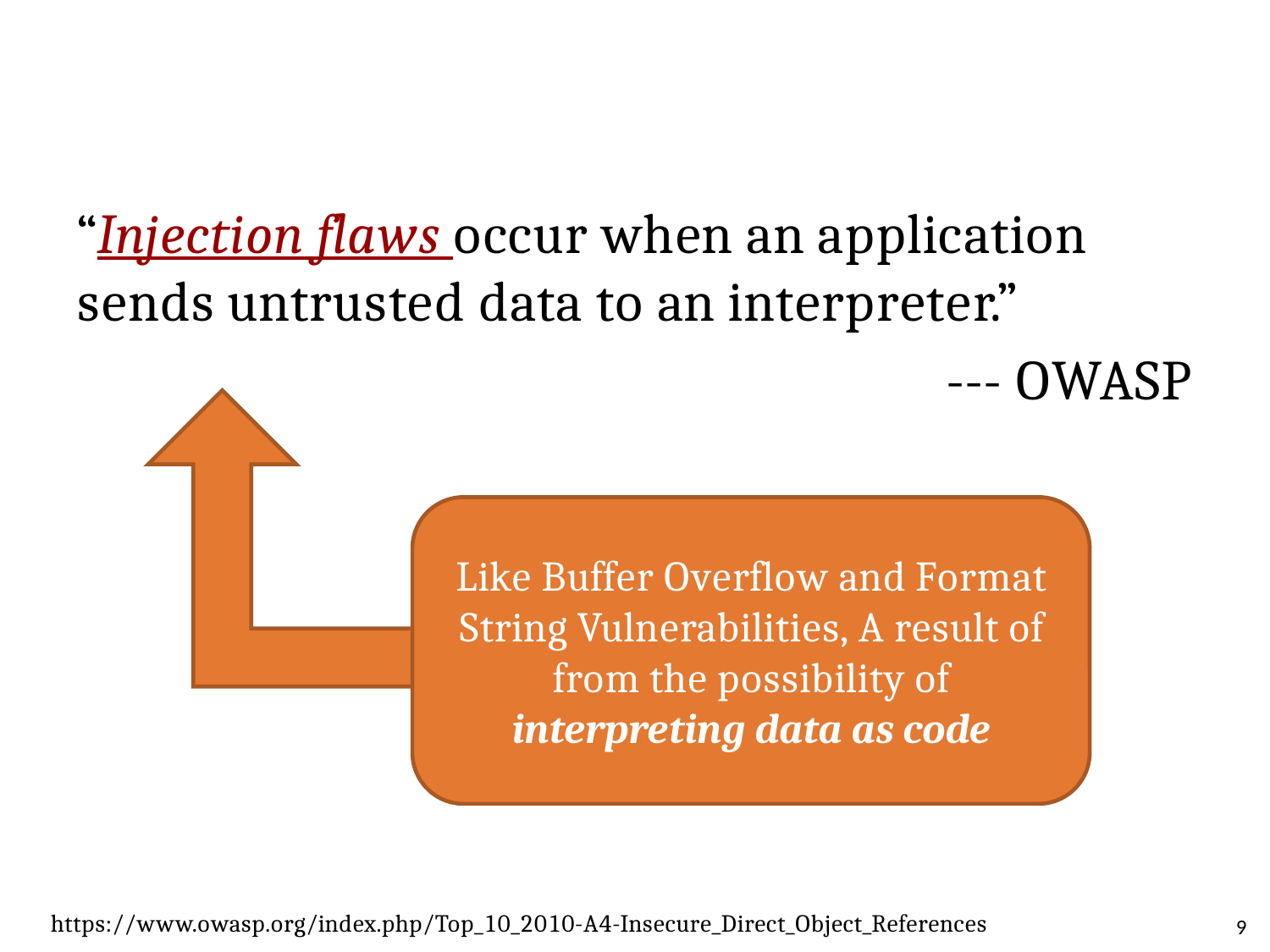

“Injection flaws occur when an application sends untrusted data to an interpreter.”
--- OWASP

Like Buffer Overflow and Format String Vulnerabilities, A result of from the possibility of interpreting data as code
https://www.owasp.org/index.php/Top_10_2010-A4-Insecure_Direct_Object_References
9